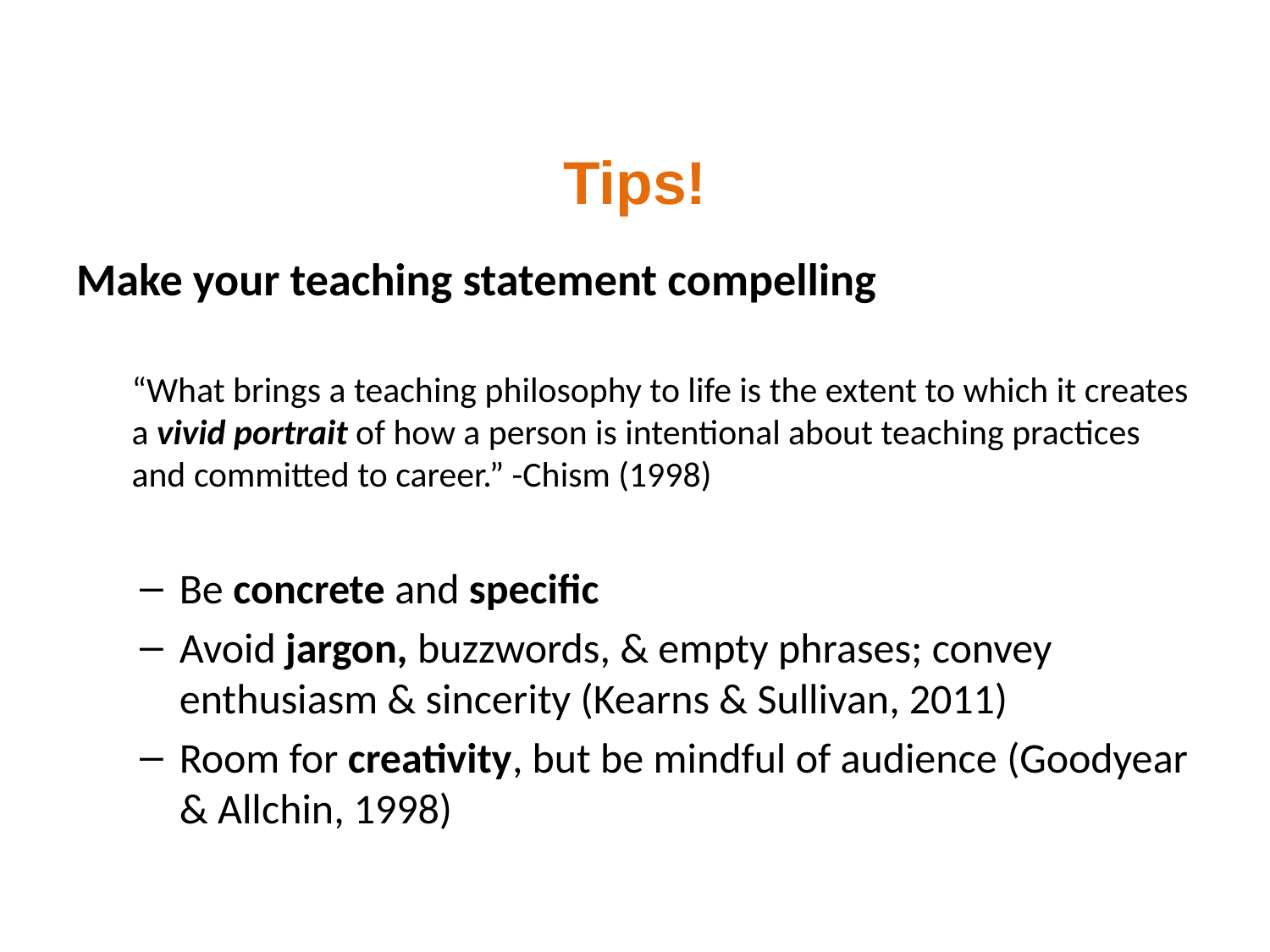

# Tips!
Make your teaching statement compelling
“What brings a teaching philosophy to life is the extent to which it creates a vivid portrait of how a person is intentional about teaching practices and committed to career.” -Chism (1998)

Be concrete and specific
Avoid jargon, buzzwords, & empty phrases; convey enthusiasm & sincerity (Kearns & Sullivan, 2011)
Room for creativity, but be mindful of audience (Goodyear & Allchin, 1998)